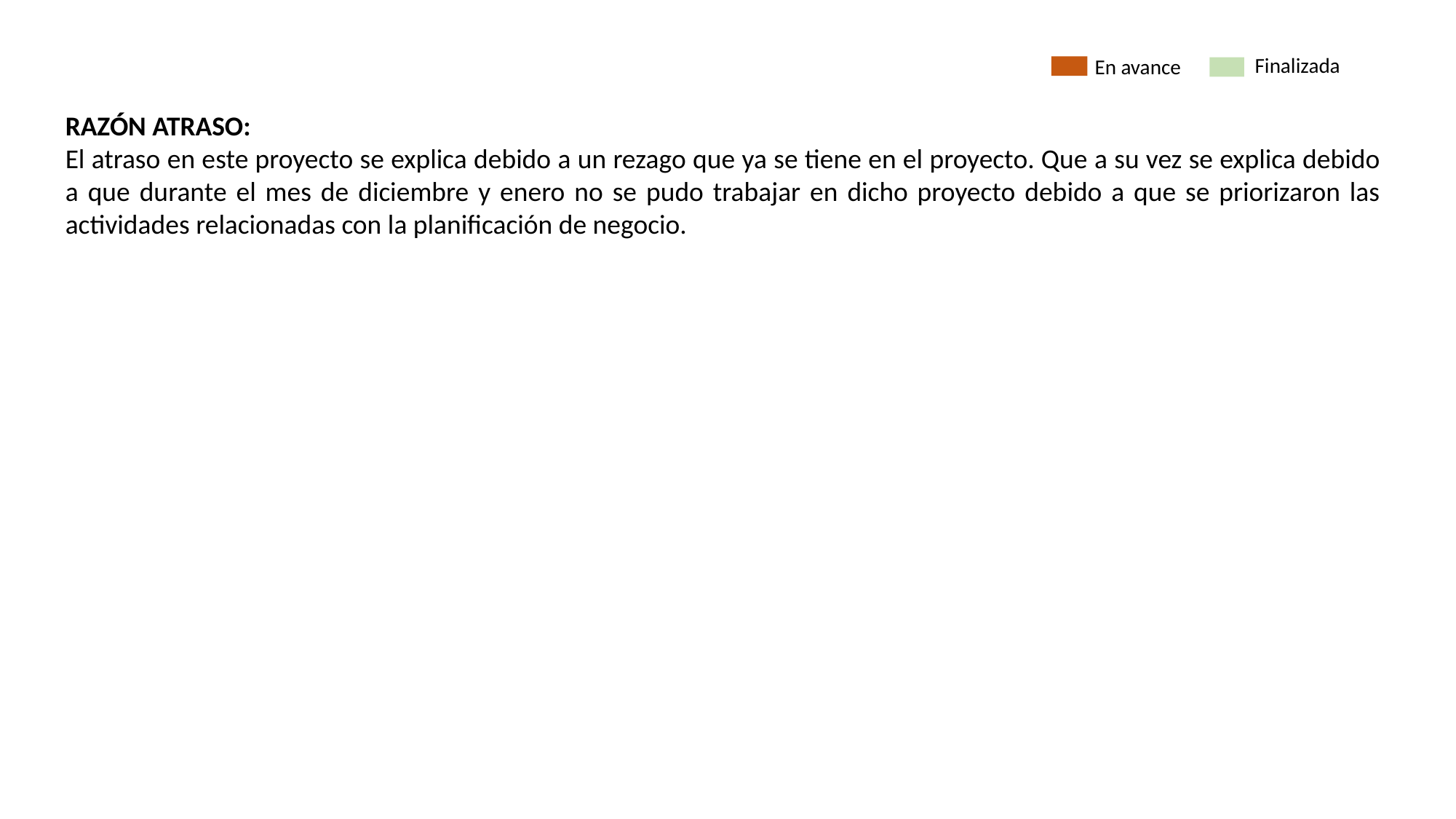

Finalizada
En avance

RAZÓN ATRASO:
El atraso en este proyecto se explica debido a un rezago que ya se tiene en el proyecto. Que a su vez se explica debido a que durante el mes de diciembre y enero no se pudo trabajar en dicho proyecto debido a que se priorizaron las actividades relacionadas con la planificación de negocio.